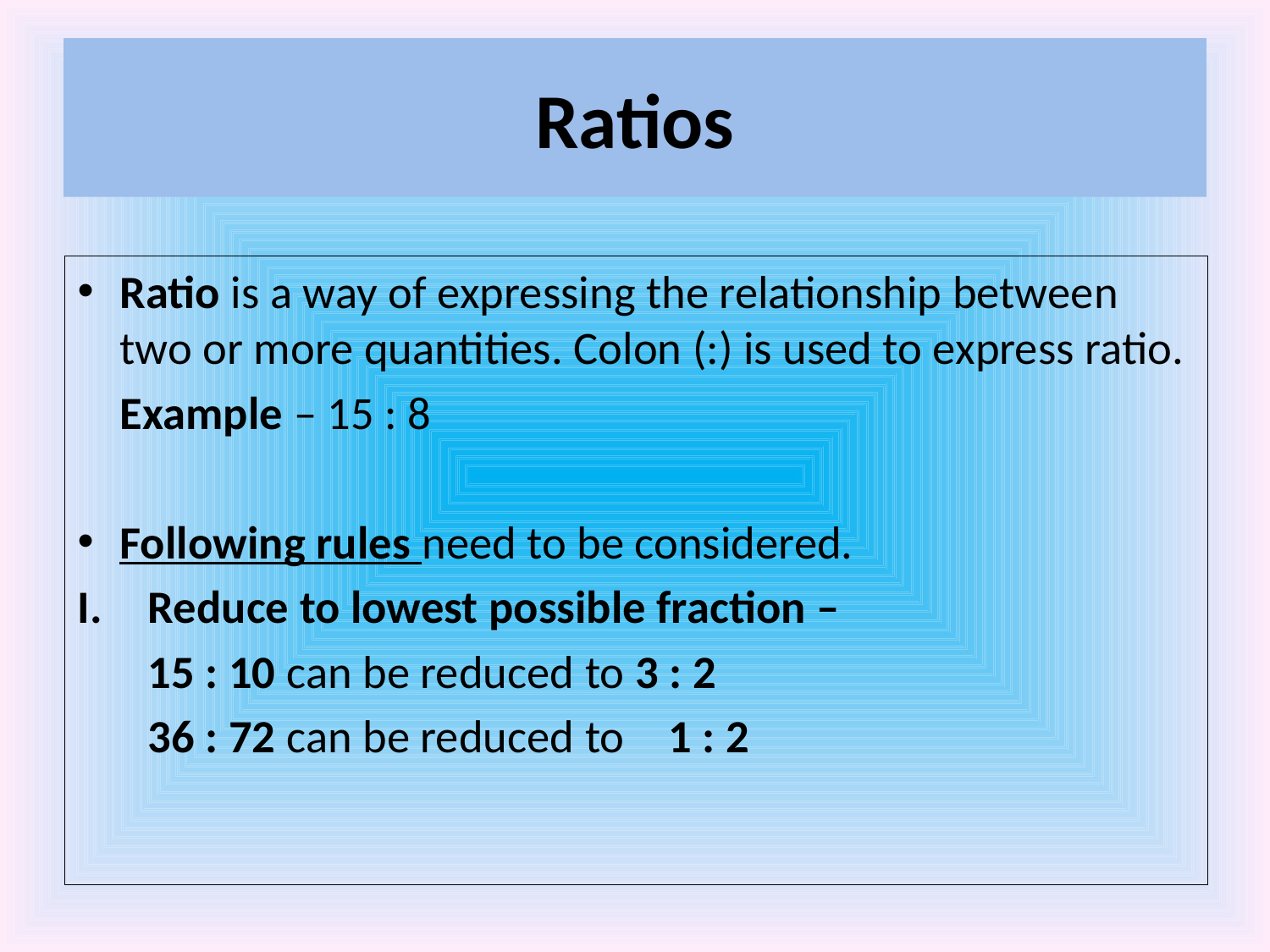

# Ratios
Ratio is a way of expressing the relationship between two or more quantities. Colon (:) is used to express ratio.
	Example – 15 : 8

Following rules need to be considered.
Reduce to lowest possible fraction –
	15 : 10 can be reduced to 3 : 2
	36 : 72 can be reduced to	1 : 2